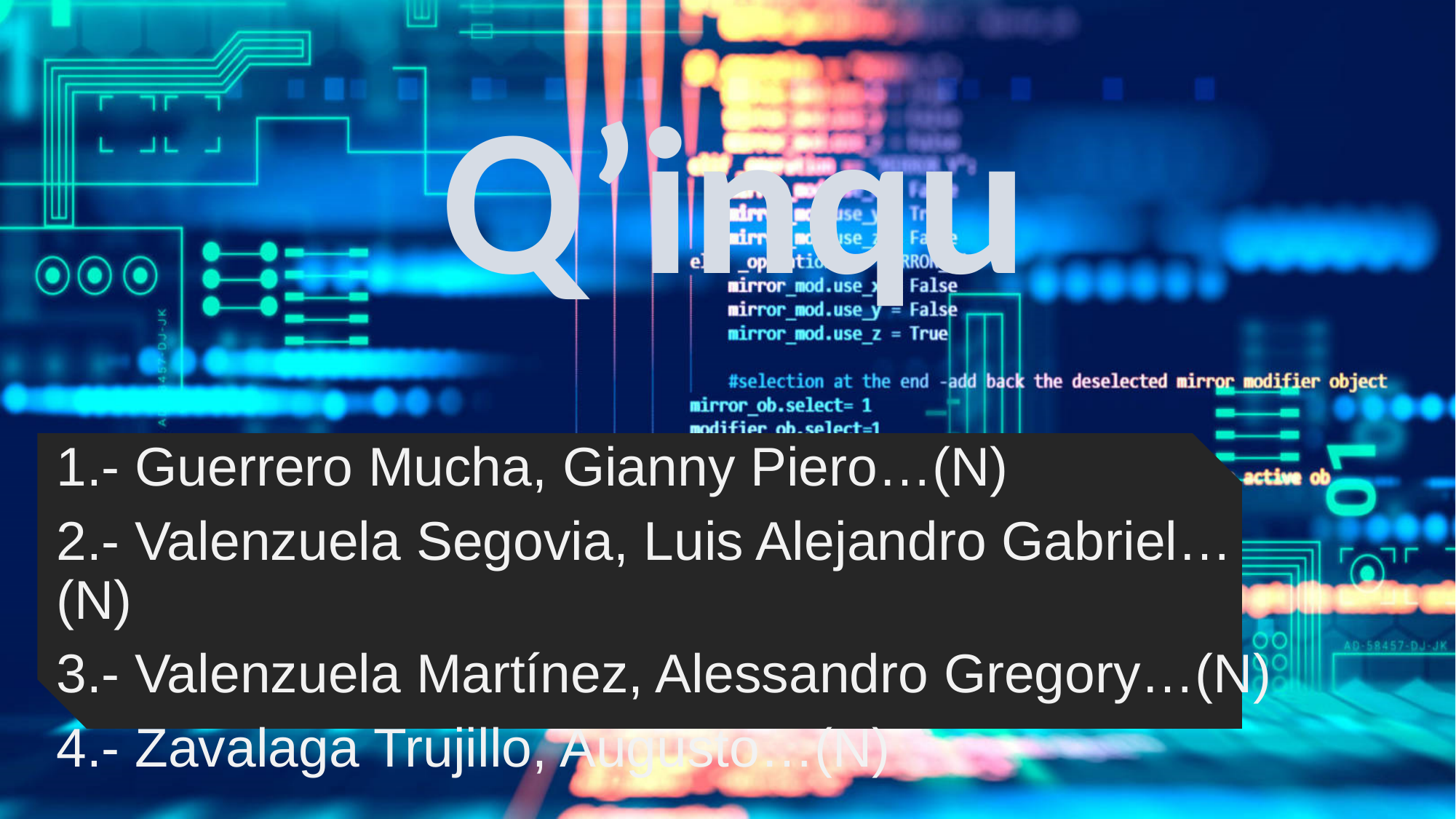

Q’inqu

1.- Guerrero Mucha, Gianny Piero…(N)
2.- Valenzuela Segovia, Luis Alejandro Gabriel…(N)
3.- Valenzuela Martínez, Alessandro Gregory…(N)
4.- Zavalaga Trujillo, Augusto…(N)